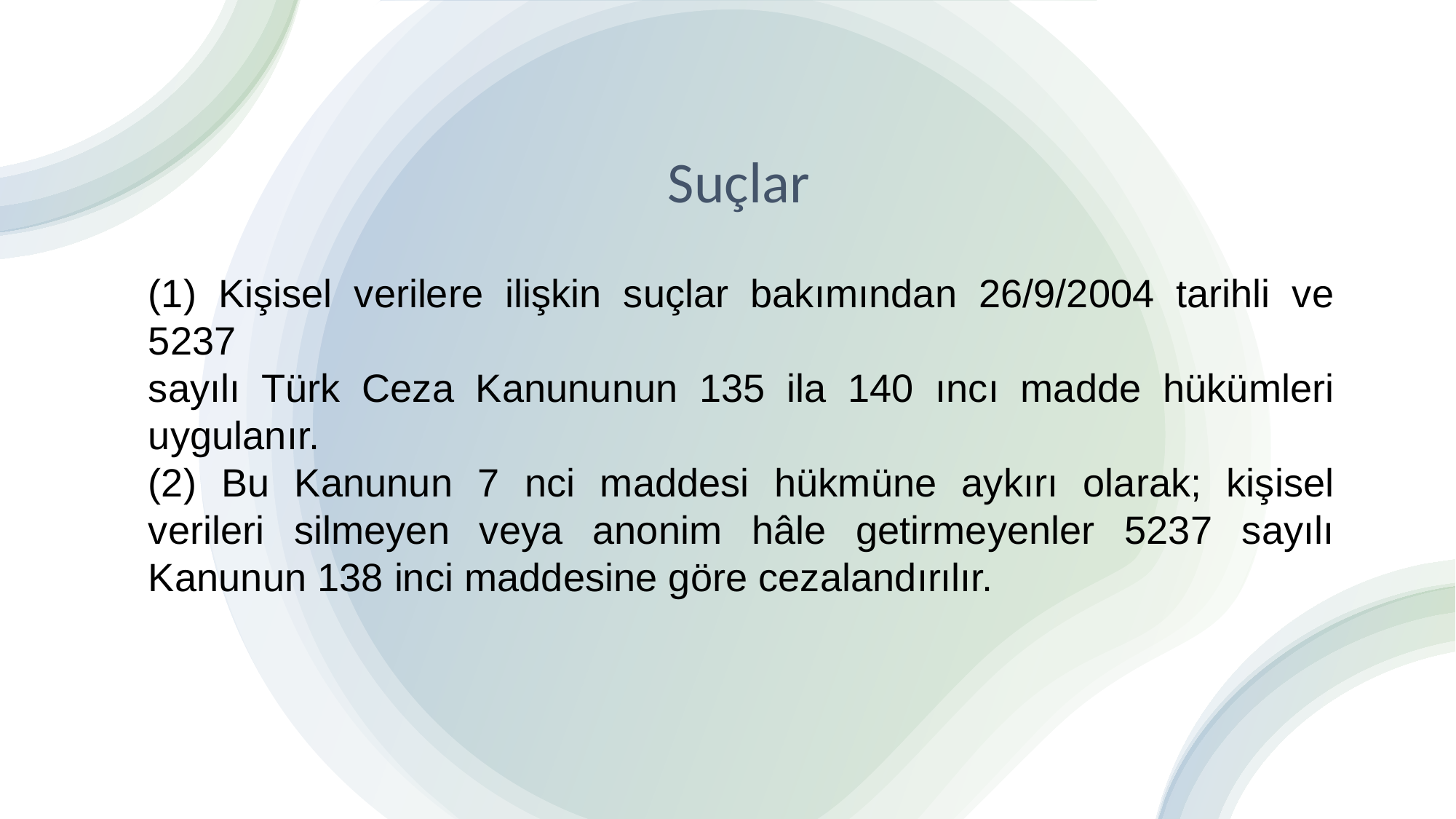

# Suçlar
(1) Kişisel verilere ilişkin suçlar bakımından 26/9/2004 tarihli ve 5237
sayılı Türk Ceza Kanununun 135 ila 140 ıncı madde hükümleri uygulanır.
(2) Bu Kanunun 7 nci maddesi hükmüne aykırı olarak; kişisel verileri silmeyen veya anonim hâle getirmeyenler 5237 sayılı Kanunun 138 inci maddesine göre cezalandırılır.